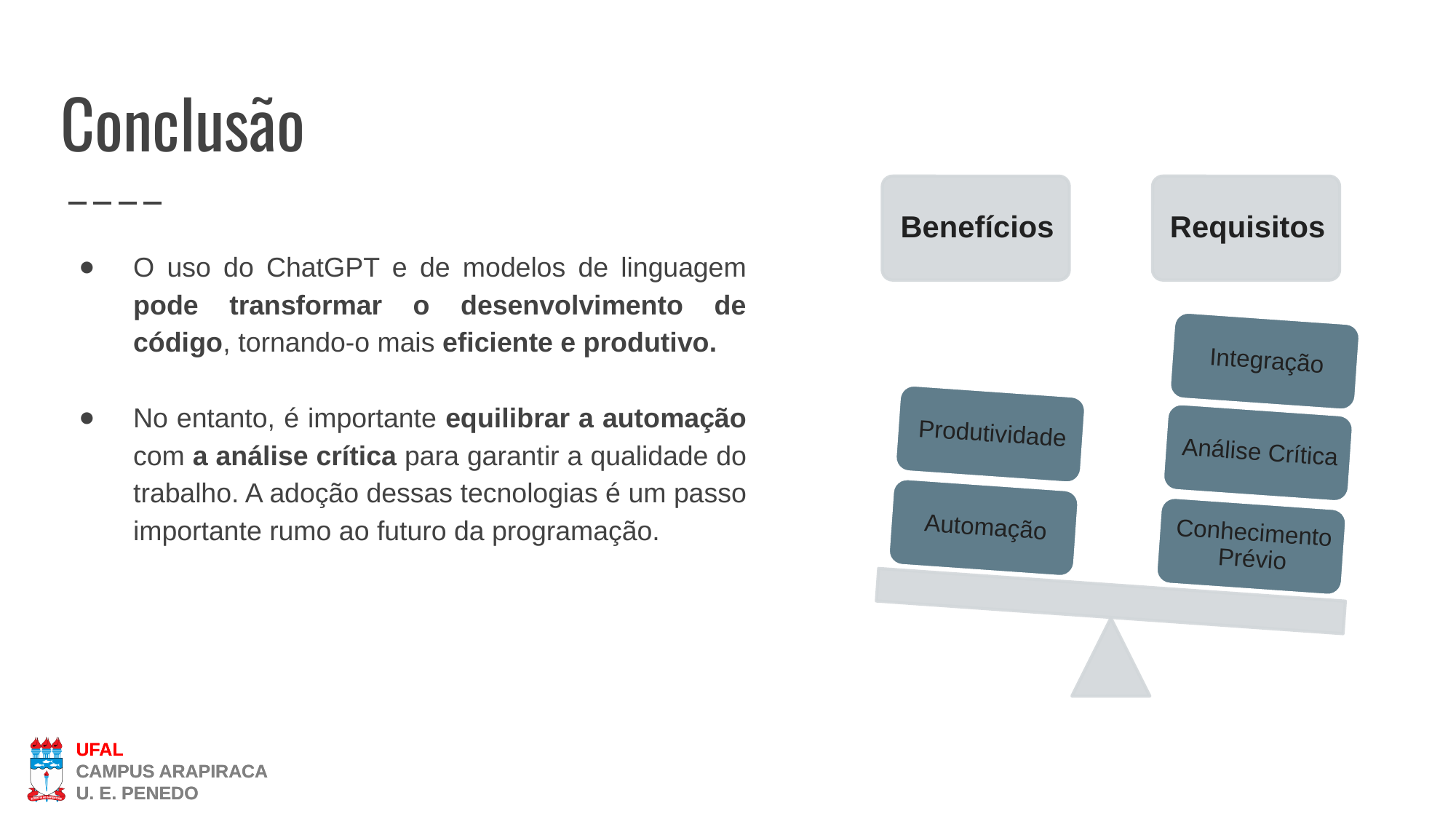

# Conclusão
Benefícios
Requisitos
Conhecimento Prévio
Análise Crítica
Integração
Automação
Produtividade
O uso do ChatGPT e de modelos de linguagem pode transformar o desenvolvimento de código, tornando-o mais eficiente e produtivo.

No entanto, é importante equilibrar a automação com a análise crítica para garantir a qualidade do trabalho. A adoção dessas tecnologias é um passo importante rumo ao futuro da programação.